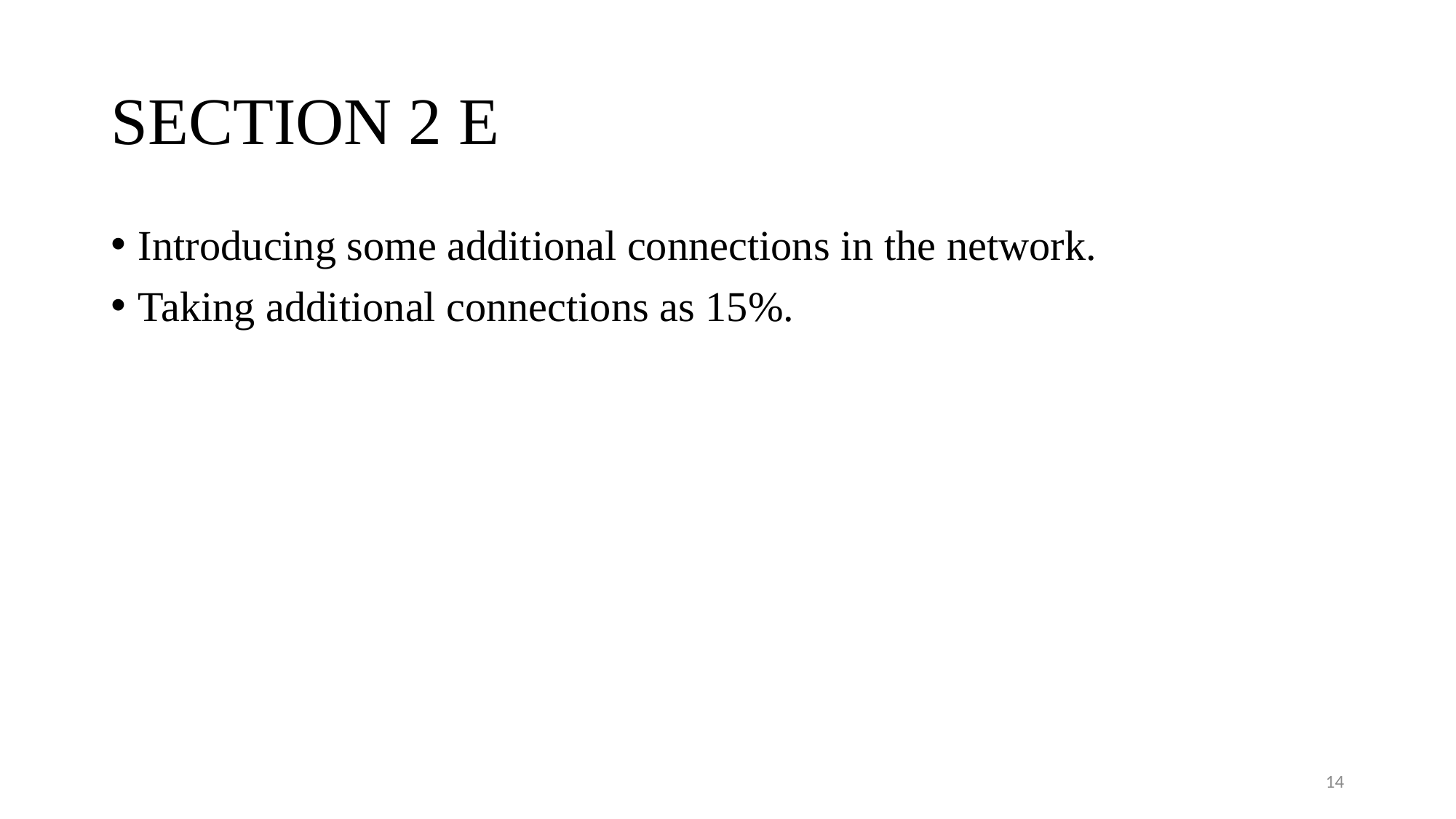

# SECTION 2 E
Introducing some additional connections in the network.
Taking additional connections as 15%.

14